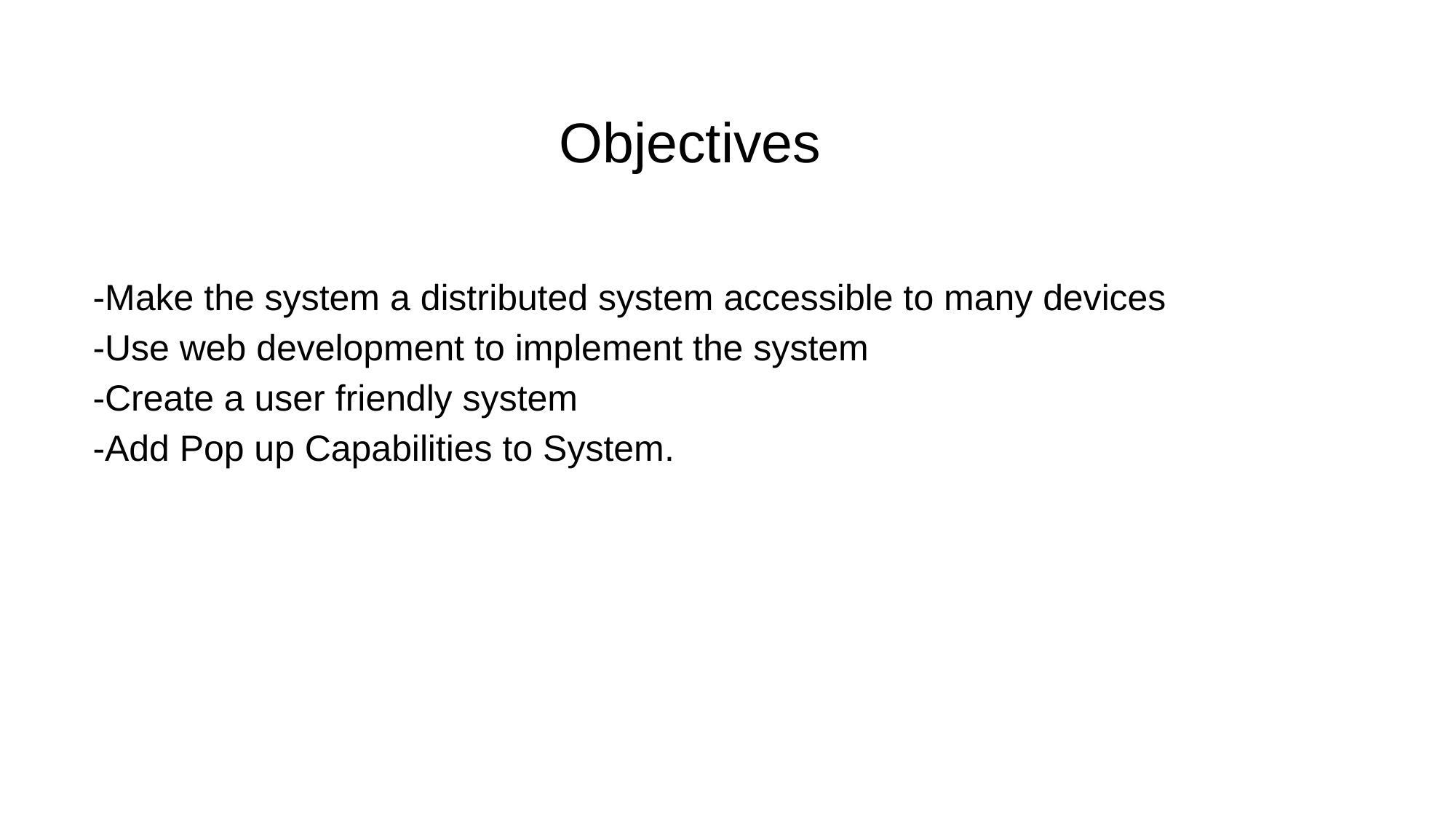

# Objectives
-Make the system a distributed system accessible to many devices
-Use web development to implement the system
-Create a user friendly system
-Add Pop up Capabilities to System.